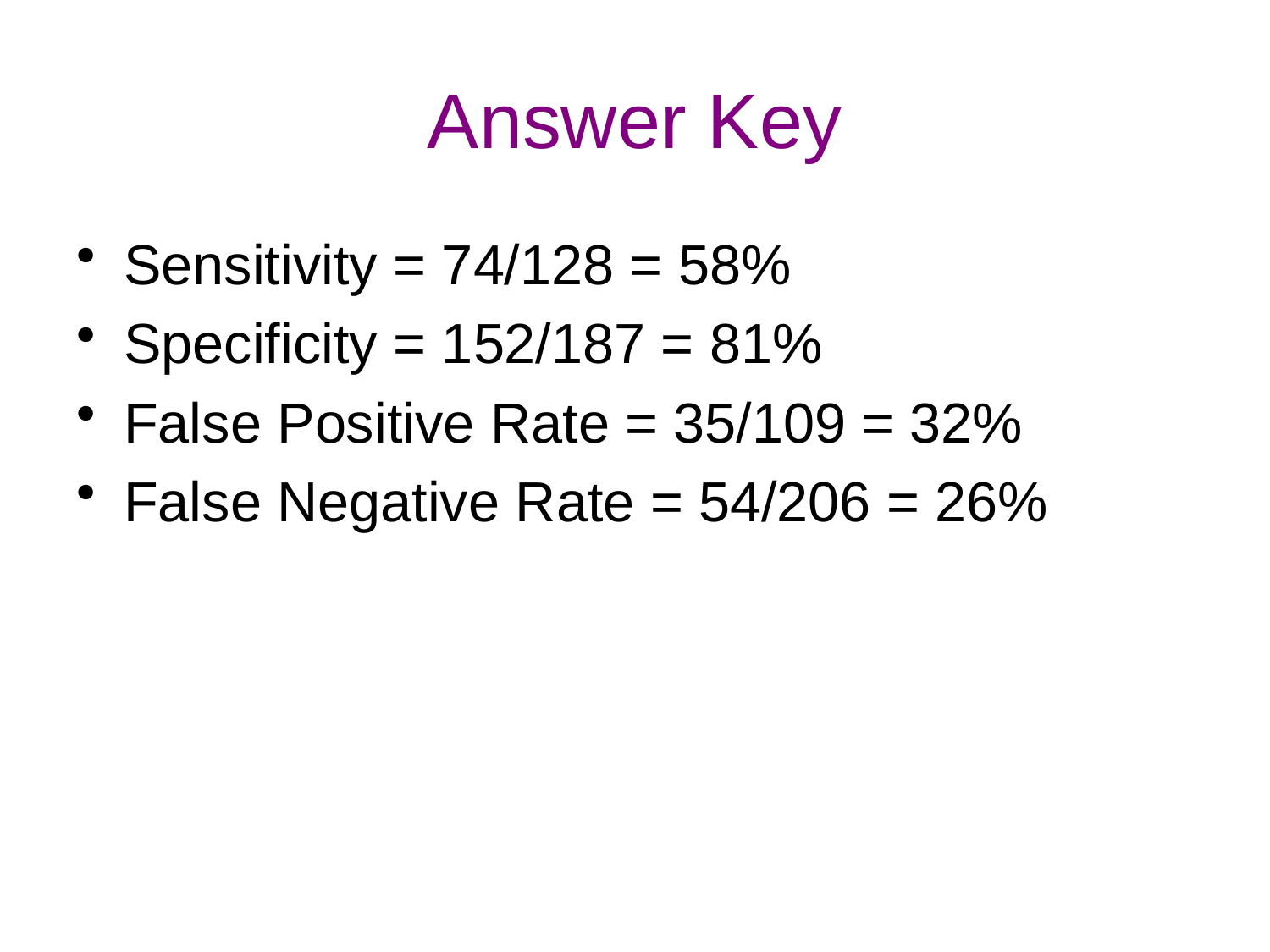

# Answer Key
Sensitivity = 74/128 = 58%
Specificity = 152/187 = 81%
False Positive Rate = 35/109 = 32%
False Negative Rate = 54/206 = 26%